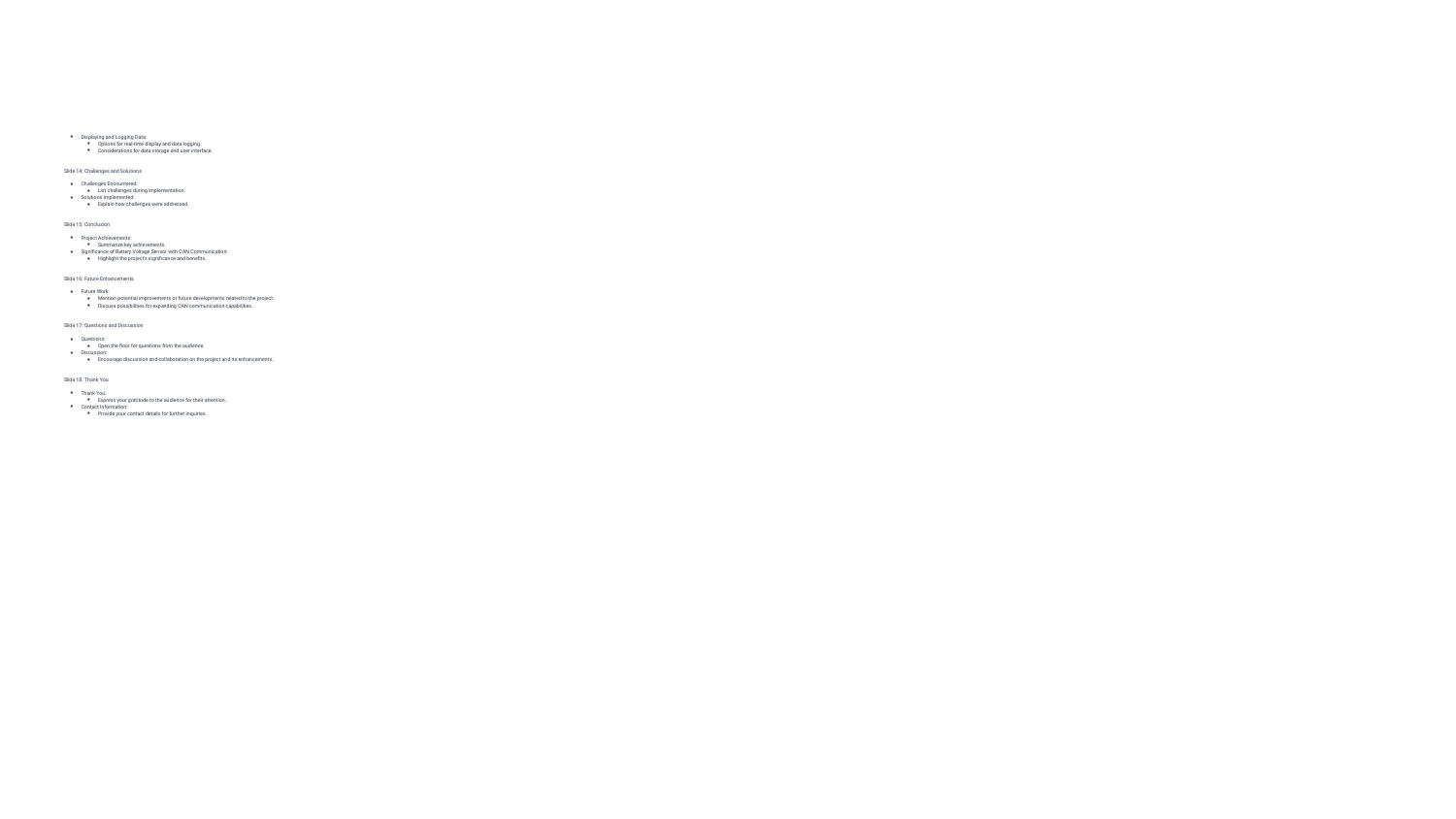

# Displaying and Logging Data:
Options for real-time display and data logging.
Considerations for data storage and user interface.

Slide 14: Challenges and Solutions
Challenges Encountered:
List challenges during implementation.
Solutions Implemented:
Explain how challenges were addressed.

Slide 15: Conclusion
Project Achievements:
Summarize key achievements.
Significance of Battery Voltage Sensor with CAN Communication:
Highlight the project's significance and benefits.

Slide 16: Future Enhancements
Future Work:
Mention potential improvements or future developments related to the project.
Discuss possibilities for expanding CAN communication capabilities.

Slide 17: Questions and Discussion
Questions:
Open the floor for questions from the audience.
Discussion:
Encourage discussion and collaboration on the project and its enhancements.

Slide 18: Thank You
Thank You:
Express your gratitude to the audience for their attention.
Contact Information:
Provide your contact details for further inquiries.